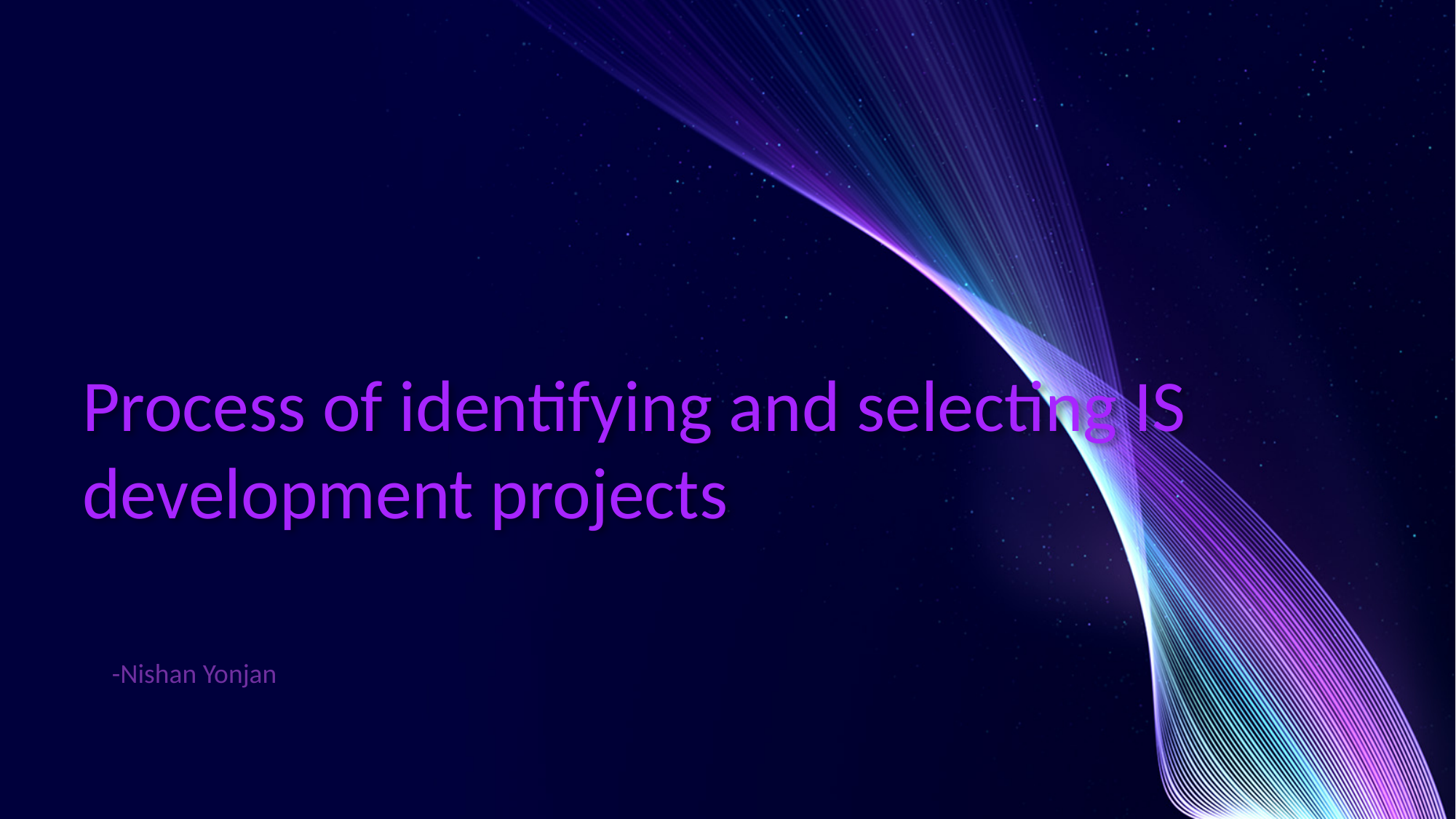

# Process of identifying and selecting IS development projects
-Nishan Yonjan